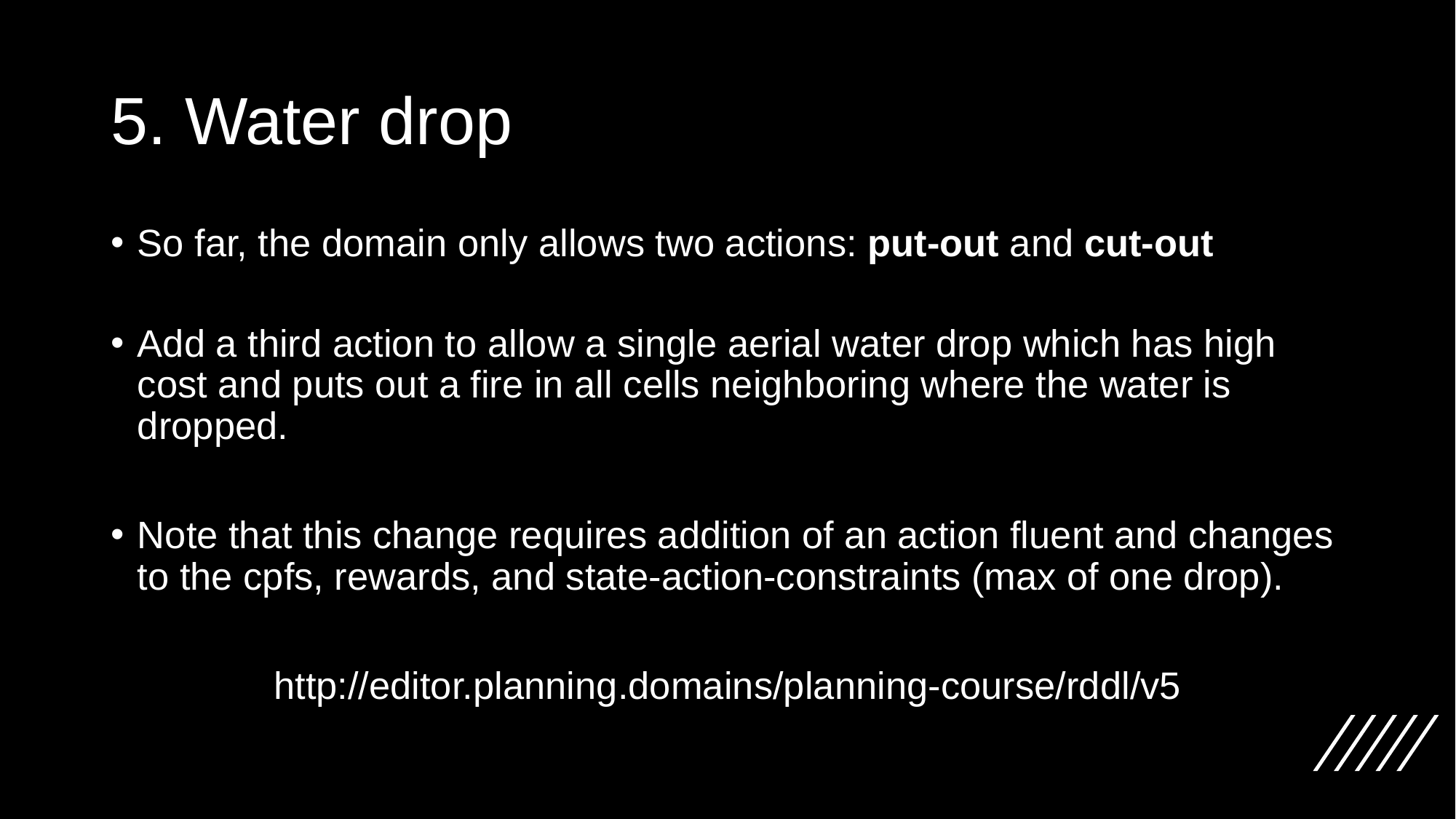

# 5. Water drop
So far, the domain only allows two actions: put-out and cut-out
Add a third action to allow a single aerial water drop which has high cost and puts out a fire in all cells neighboring where the water is dropped.

Note that this change requires addition of an action fluent and changes to the cpfs, rewards, and state-action-constraints (max of one drop).

http://editor.planning.domains/planning-course/rddl/v5